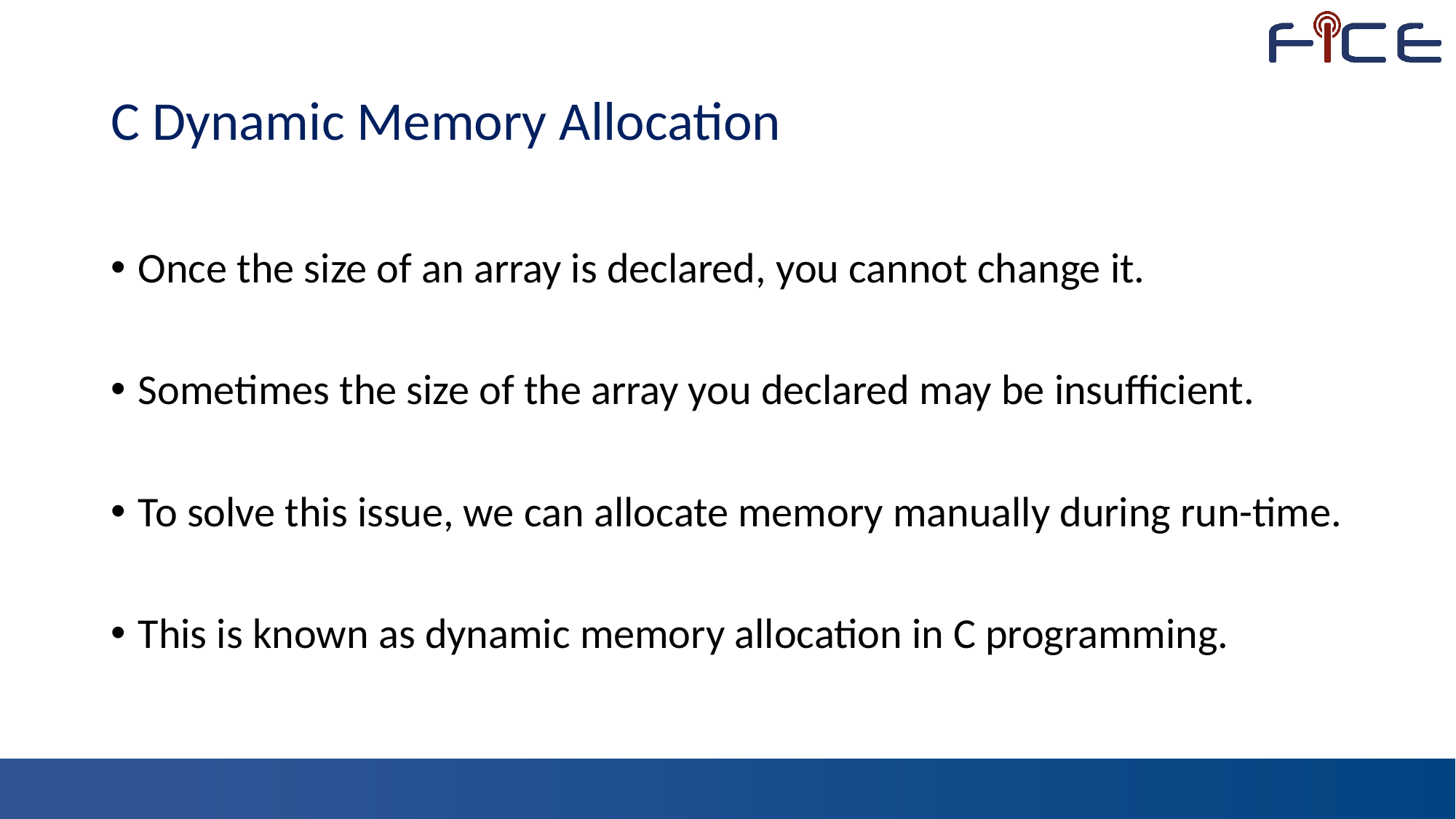

# C Dynamic Memory Allocation

Once the size of an array is declared, you cannot change it.

Sometimes the size of the array you declared may be insufficient.

To solve this issue, we can allocate memory manually during run-time.

This is known as dynamic memory allocation in C programming.